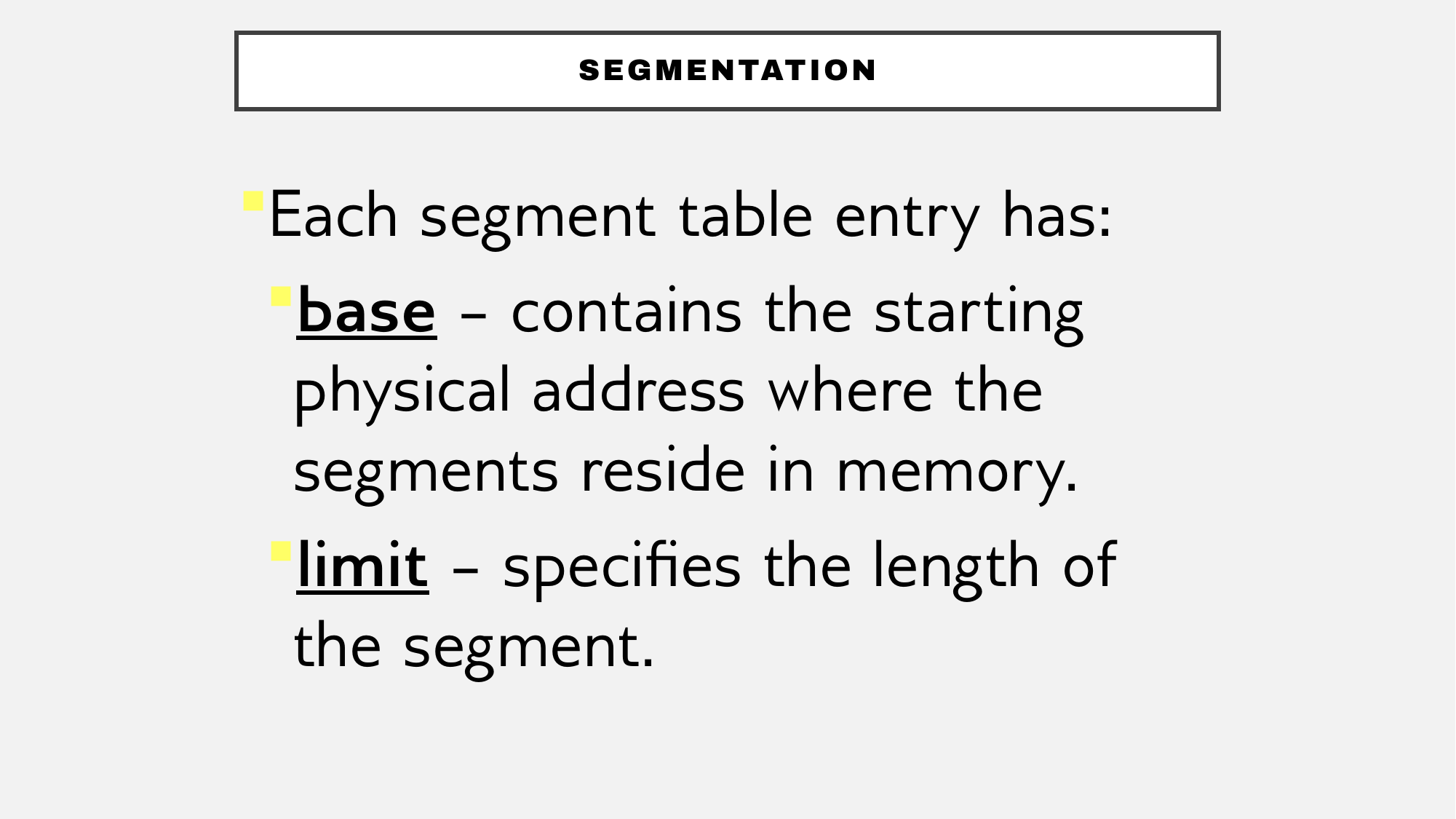

# Segmentation
Each segment table entry has:
base – contains the starting physical address where the segments reside in memory.
limit – specifies the length of the segment.